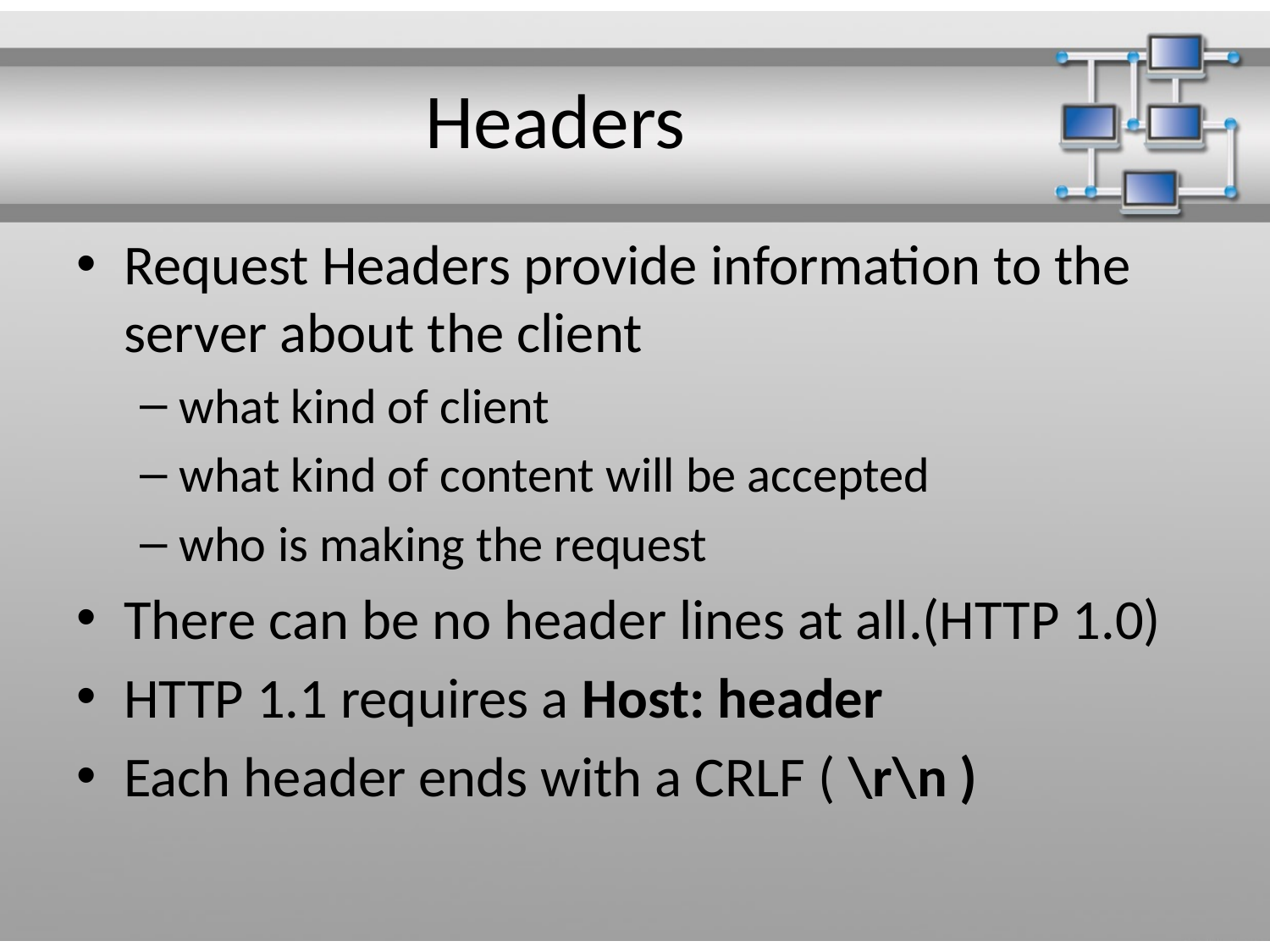

# Headers
Request Headers provide information to the server about the client
what kind of client
what kind of content will be accepted
who is making the request
There can be no header lines at all.(HTTP 1.0)
HTTP 1.1 requires a Host: header
Each header ends with a CRLF ( \r\n )